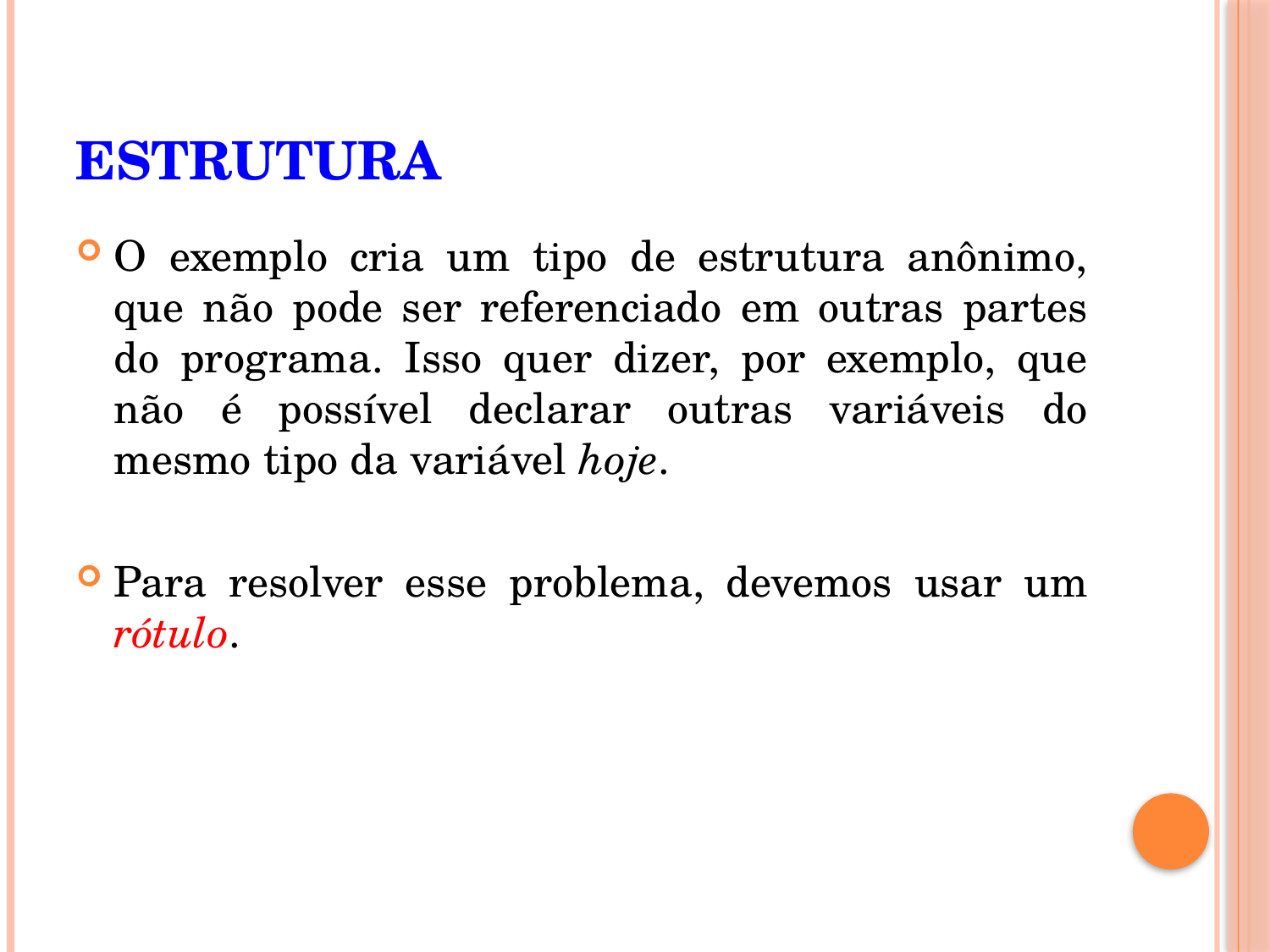

# Estrutura
O exemplo cria um tipo de estrutura anônimo, que não pode ser referenciado em outras partes do programa. Isso quer dizer, por exemplo, que não é possível declarar outras variáveis do mesmo tipo da variável hoje.

Para resolver esse problema, devemos usar um rótulo.